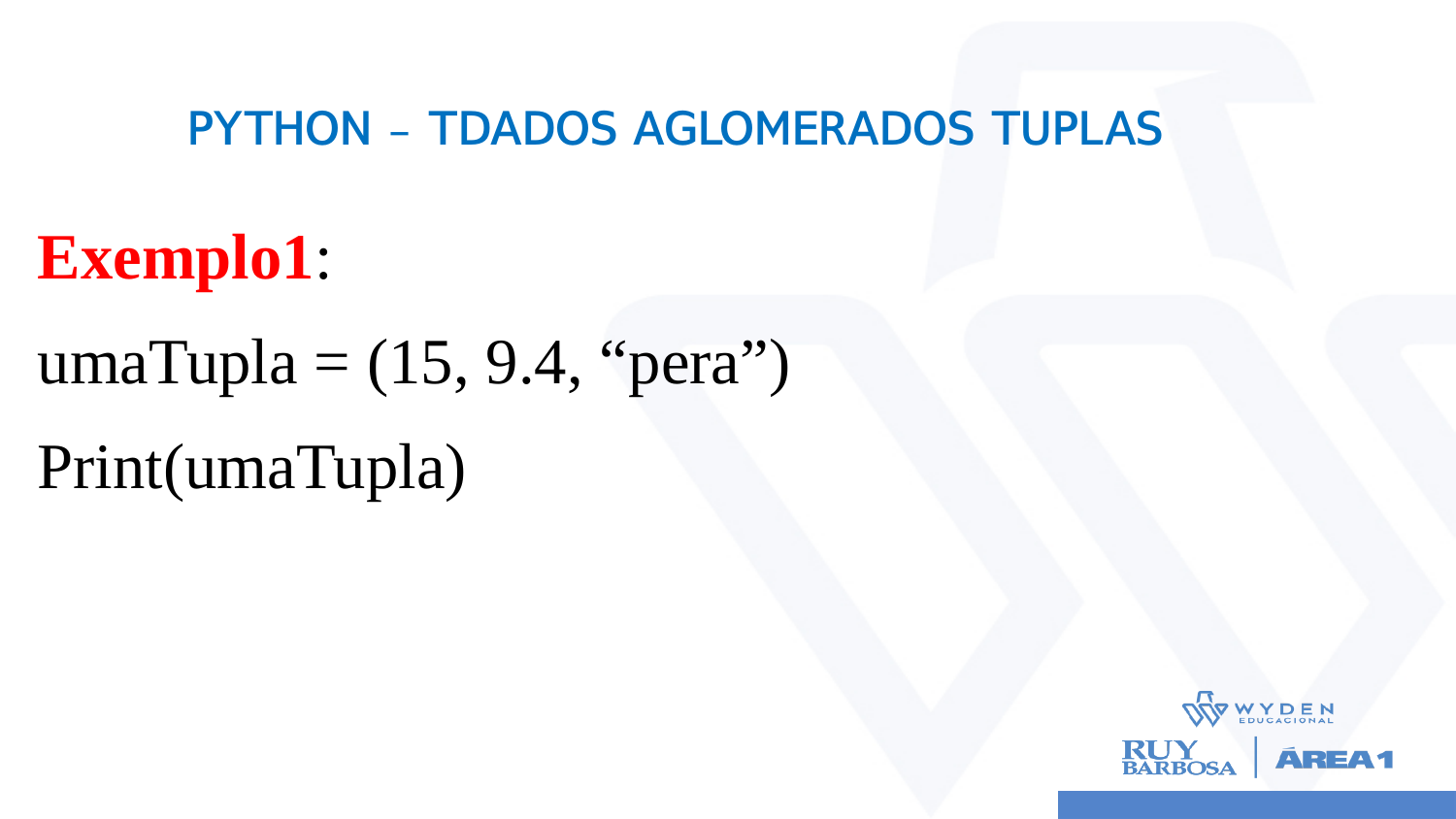

# Python – TDados Aglomerados Tuplas
Exemplo1:
umaTupla = (15, 9.4, “pera”)
Print(umaTupla)